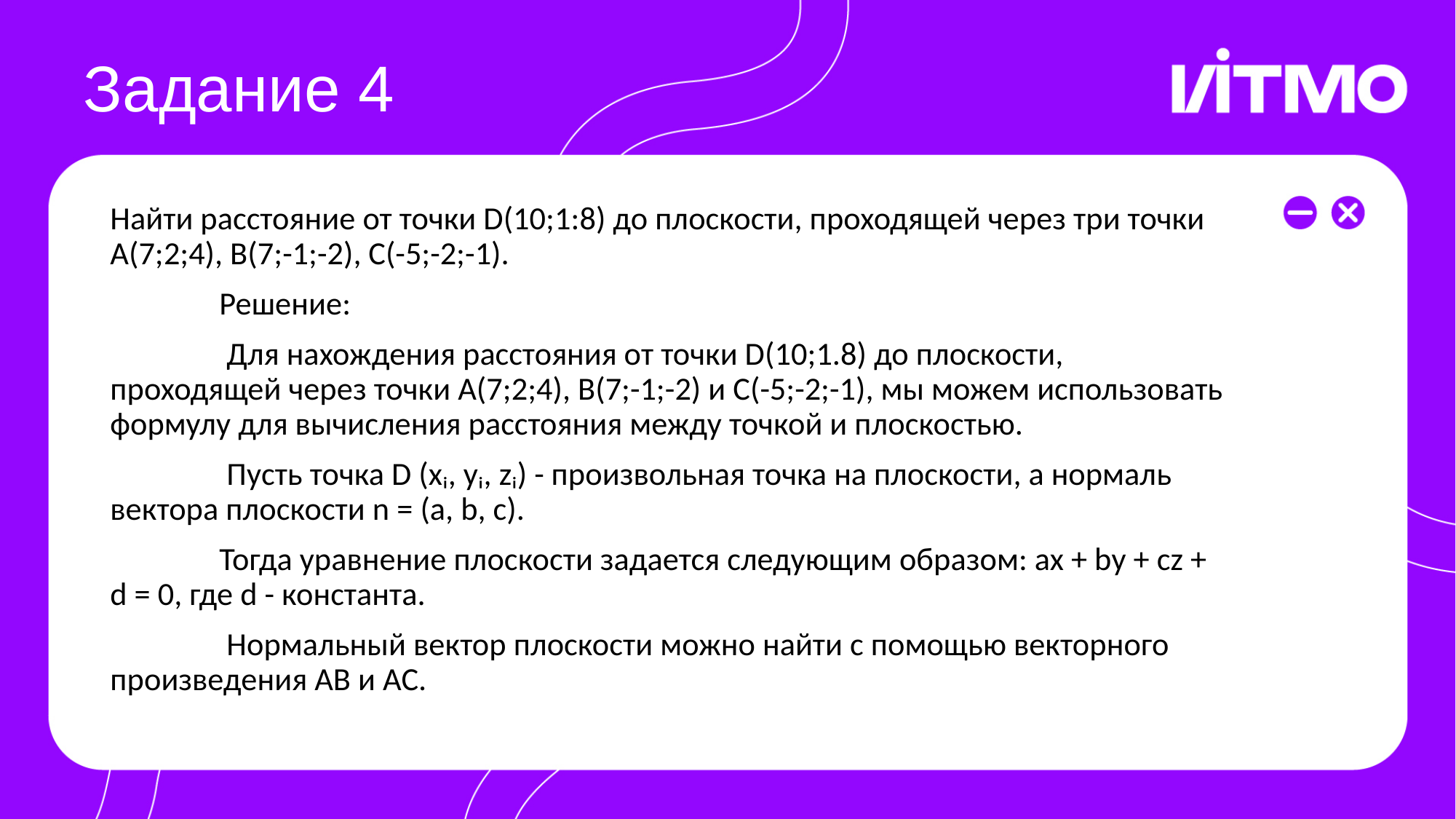

# Задание 4
Найти расстояние от точки D(10;1:8) до плоскости, проходящей через три точки A(7;2;4), B(7;-1;-2), C(-5;-2;-1).
	Решение:
	 Для нахождения расстояния от точки D(10;1.8) до плоскости, проходящей через точки A(7;2;4), B(7;-1;-2) и C(-5;-2;-1), мы можем использовать формулу для вычисления расстояния между точкой и плоскостью.
	 Пусть точка D (xᵢ, yᵢ, zᵢ) - произвольная точка на плоскости, а нормаль вектора плоскости n = (a, b, c).
	Тогда уравнение плоскости задается следующим образом: ax + by + cz + d = 0, где d - константа.
	 Нормальный вектор плоскости можно найти с помощью векторного произведения AB и AC.